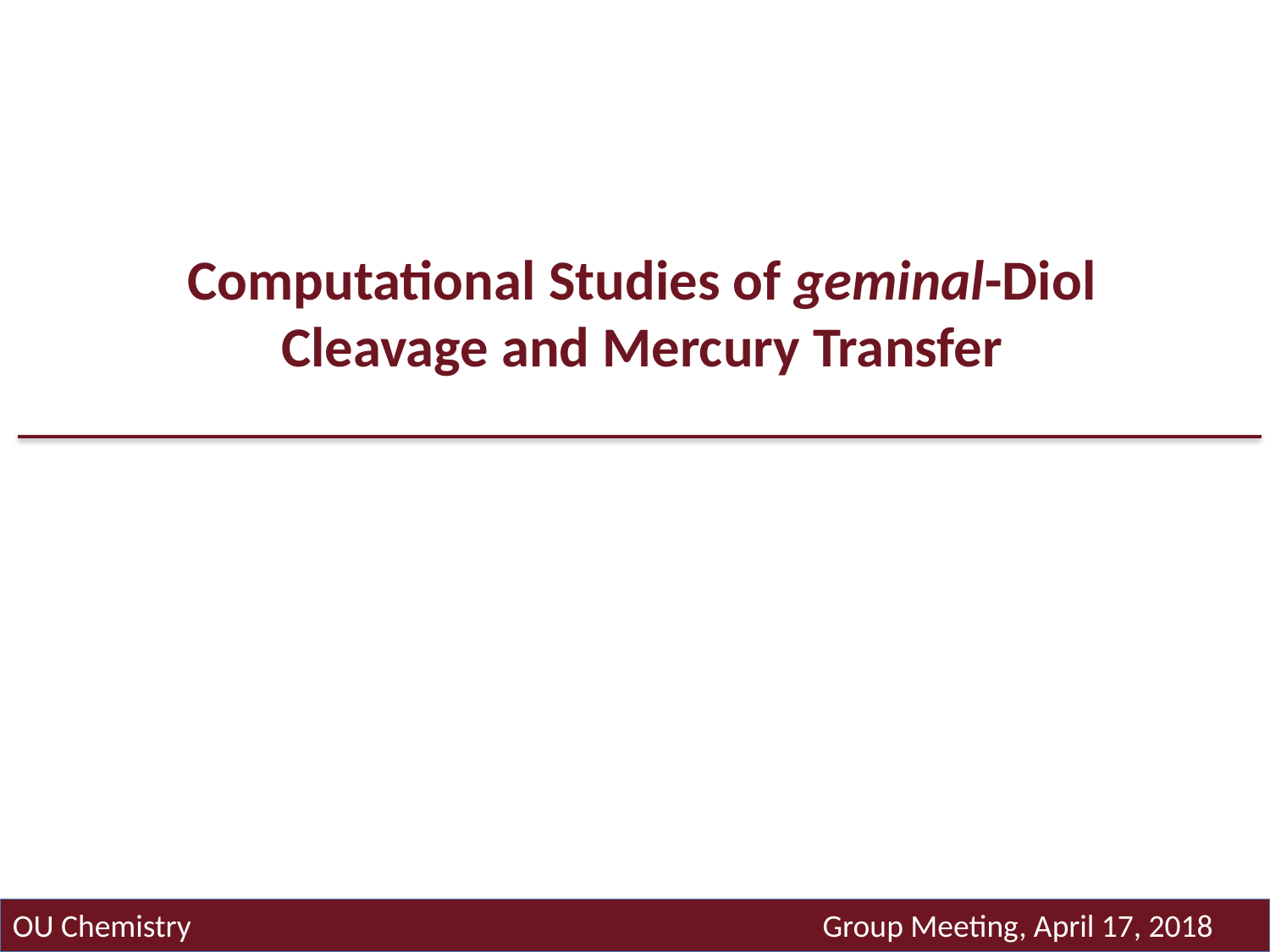

# Computational Studies of geminal-Diol Cleavage and Mercury Transfer